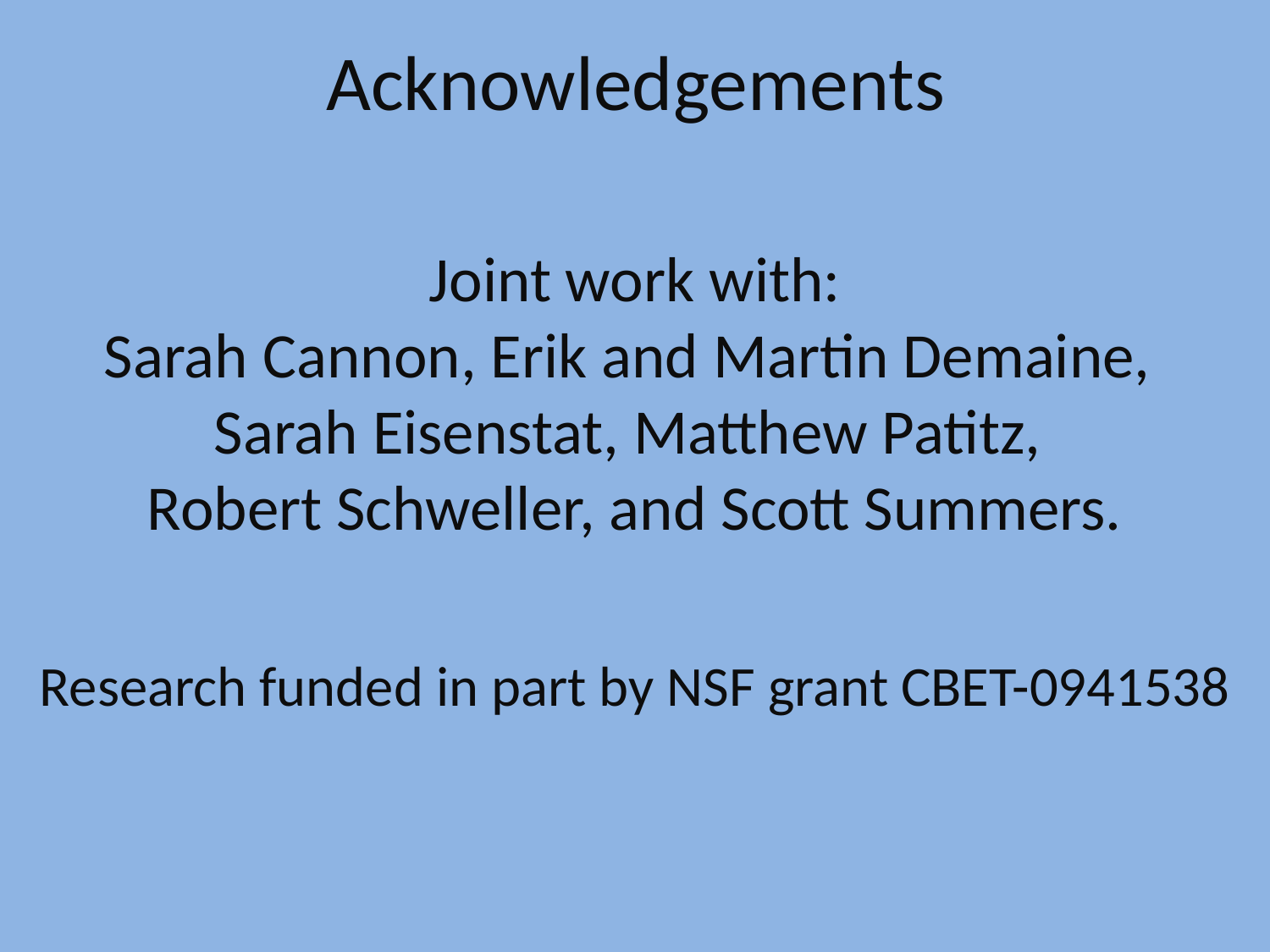

Acknowledgements
Joint work with:
Sarah Cannon, Erik and Martin Demaine,
Sarah Eisenstat, Matthew Patitz,
Robert Schweller, and Scott Summers.
Research funded in part by NSF grant CBET-0941538